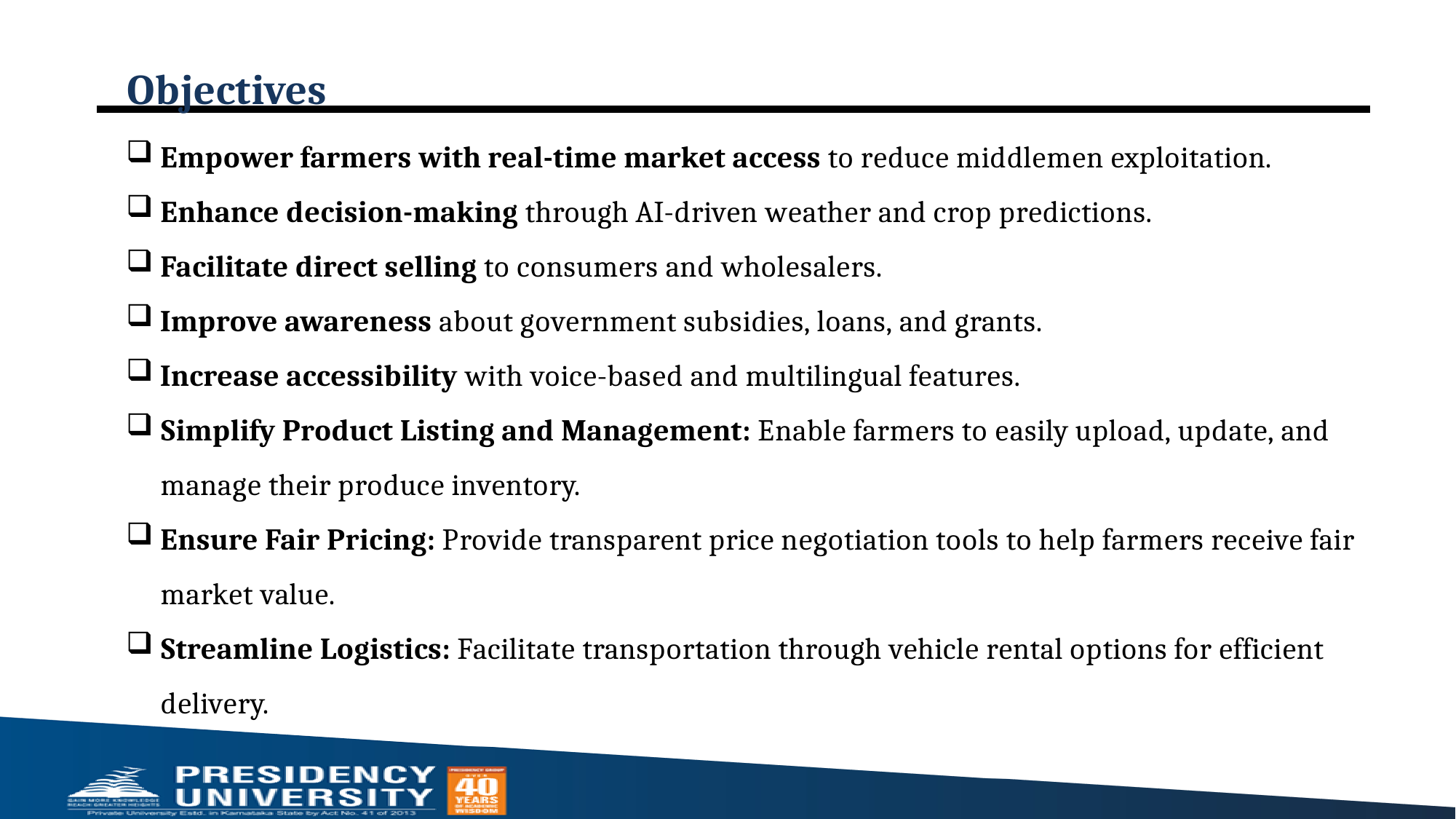

# Objectives
Empower farmers with real-time market access to reduce middlemen exploitation.
Enhance decision-making through AI-driven weather and crop predictions.
Facilitate direct selling to consumers and wholesalers.
Improve awareness about government subsidies, loans, and grants.
Increase accessibility with voice-based and multilingual features.
Simplify Product Listing and Management: Enable farmers to easily upload, update, and manage their produce inventory.
Ensure Fair Pricing: Provide transparent price negotiation tools to help farmers receive fair market value.
Streamline Logistics: Facilitate transportation through vehicle rental options for efficient delivery.